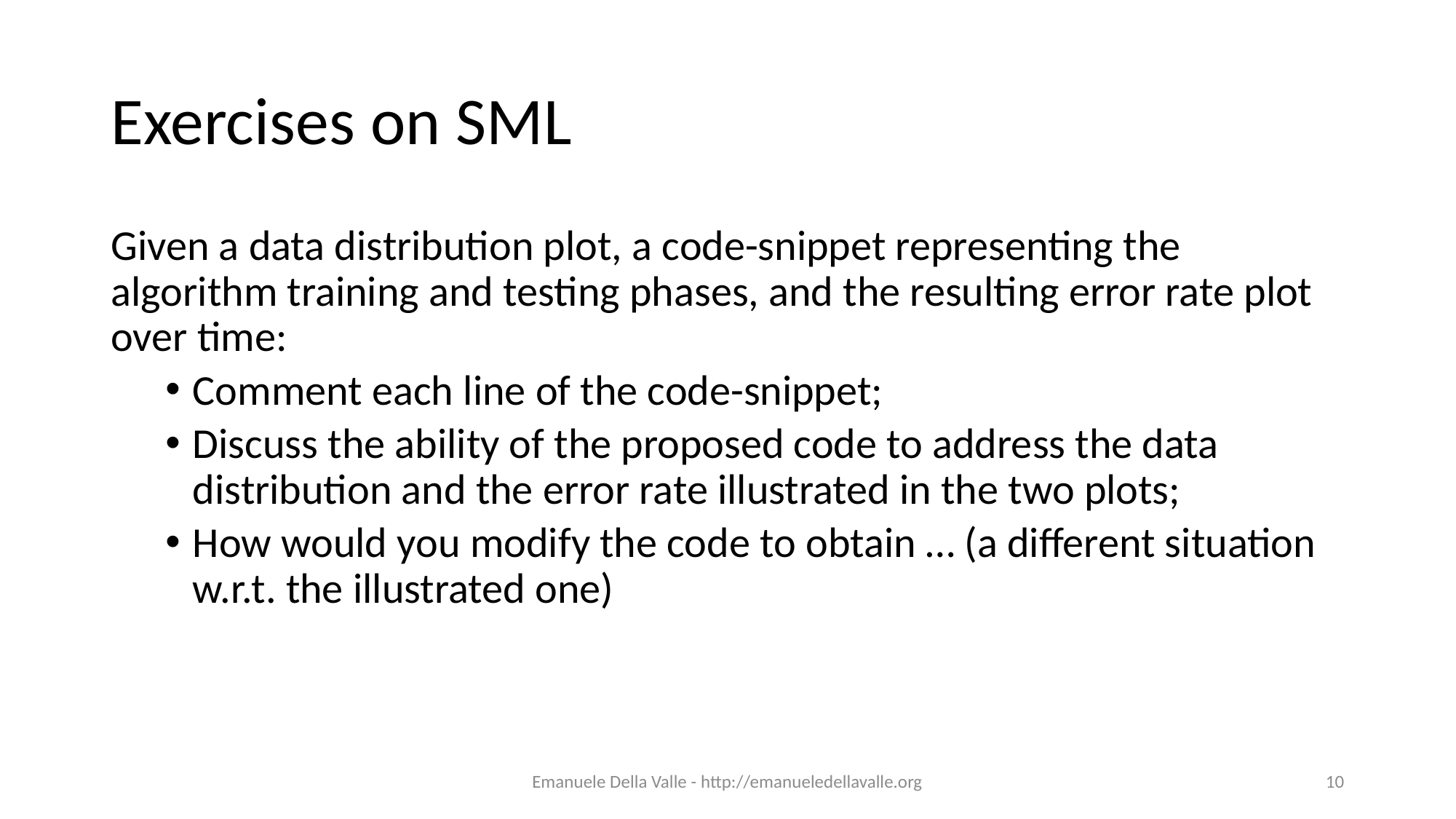

# Exercises on SML
Given a data distribution plot, a code-snippet representing the algorithm training and testing phases, and the resulting error rate plot over time:
Comment each line of the code-snippet;
Discuss the ability of the proposed code to address the data distribution and the error rate illustrated in the two plots;
How would you modify the code to obtain … (a different situation w.r.t. the illustrated one)

Emanuele Della Valle - http://emanueledellavalle.org
10